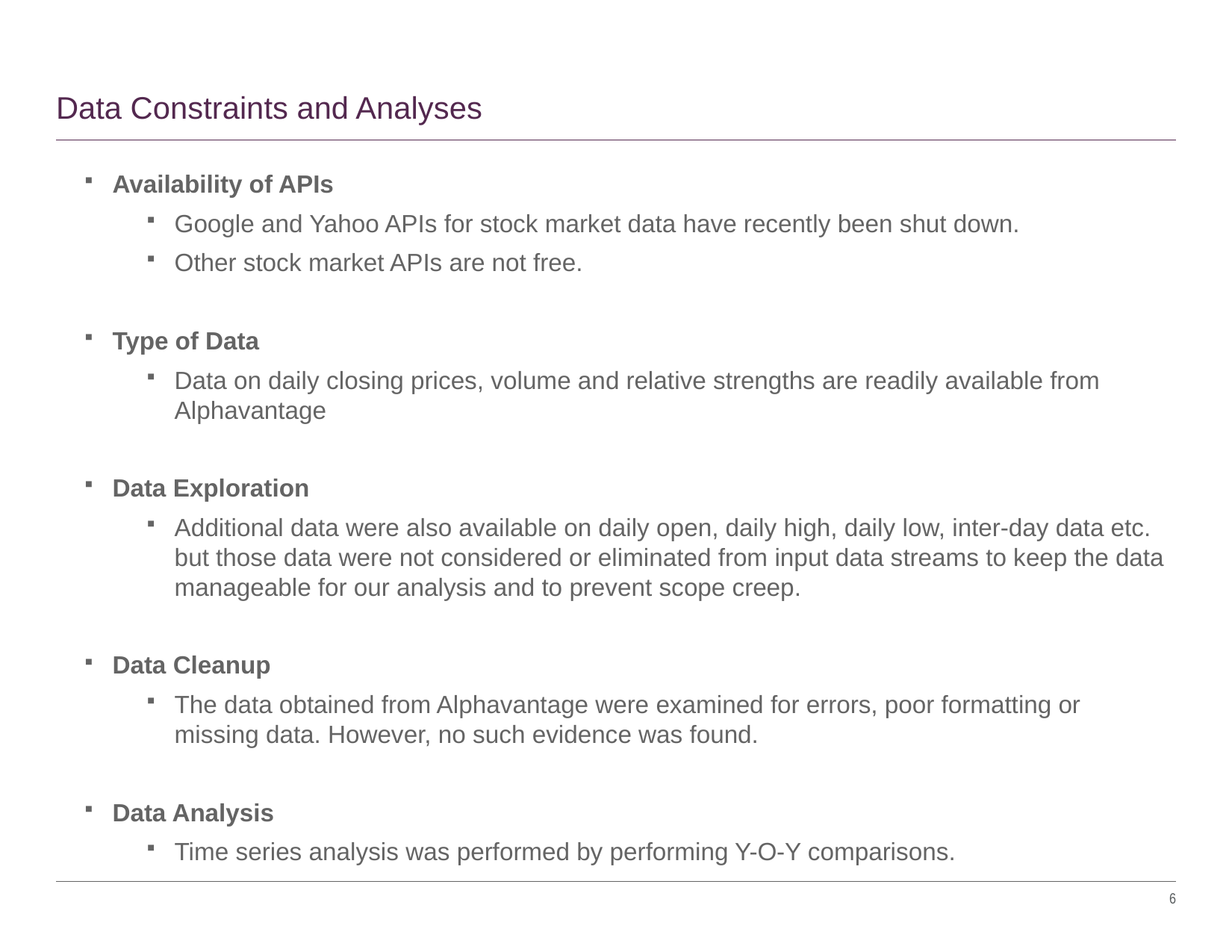

# Data Constraints and Analyses
Availability of APIs
Google and Yahoo APIs for stock market data have recently been shut down.
Other stock market APIs are not free.

Type of Data
Data on daily closing prices, volume and relative strengths are readily available from Alphavantage

Data Exploration
Additional data were also available on daily open, daily high, daily low, inter-day data etc. but those data were not considered or eliminated from input data streams to keep the data manageable for our analysis and to prevent scope creep.

Data Cleanup
The data obtained from Alphavantage were examined for errors, poor formatting or missing data. However, no such evidence was found.

Data Analysis
Time series analysis was performed by performing Y-O-Y comparisons.